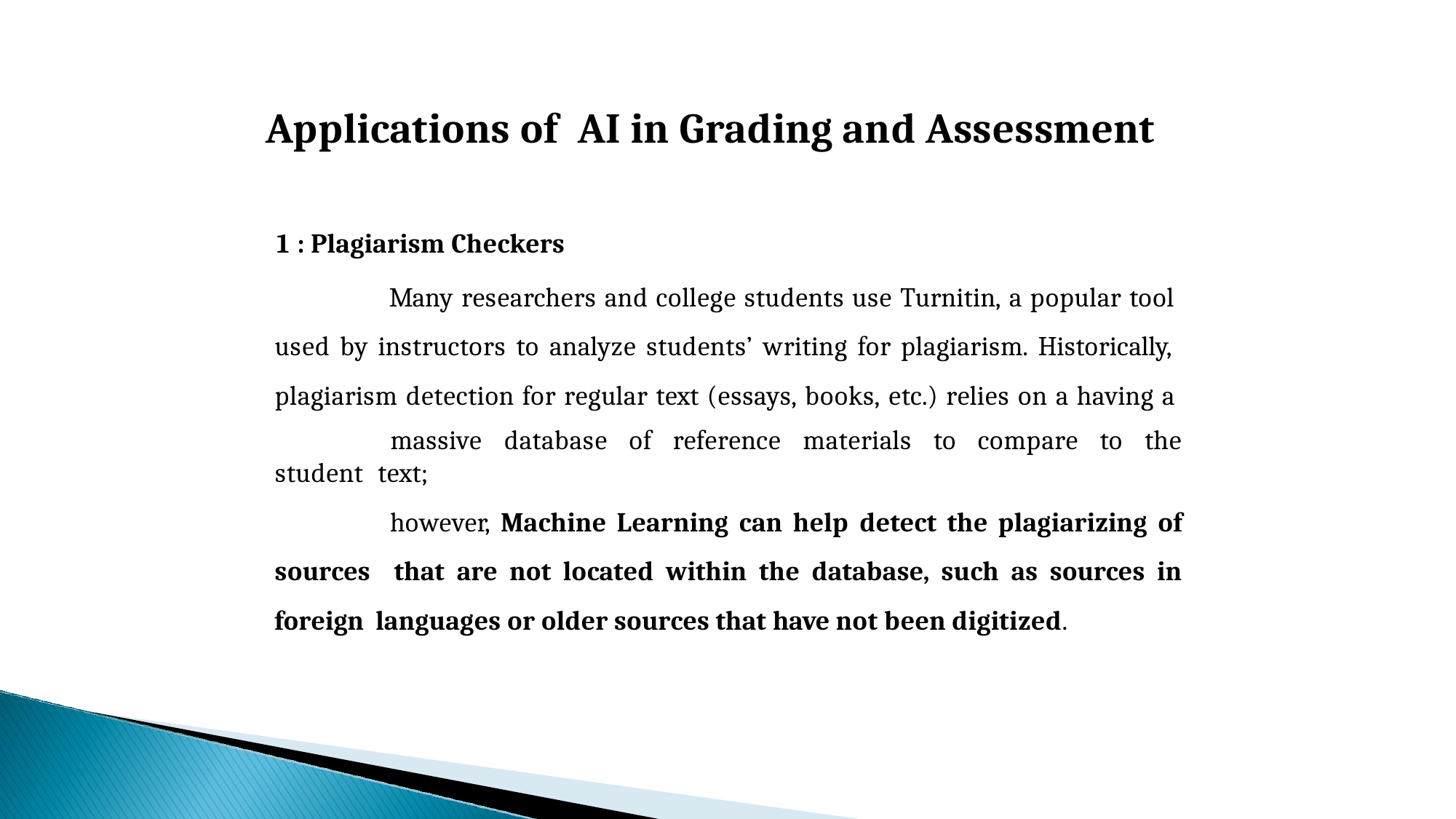

# Applications of	AI in Grading and Assessment
1 : Plagiarism Checkers
Many researchers and college students use Turnitin, a popular tool  used by instructors to analyze students’ writing for plagiarism. Historically,  plagiarism detection for regular text (essays, books, etc.) relies on a having a
massive database of reference materials to compare to the student text;
however, Machine Learning can help detect the plagiarizing of sources  that are not located within the database, such as sources in foreign  languages or older sources that have not been digitized.
40